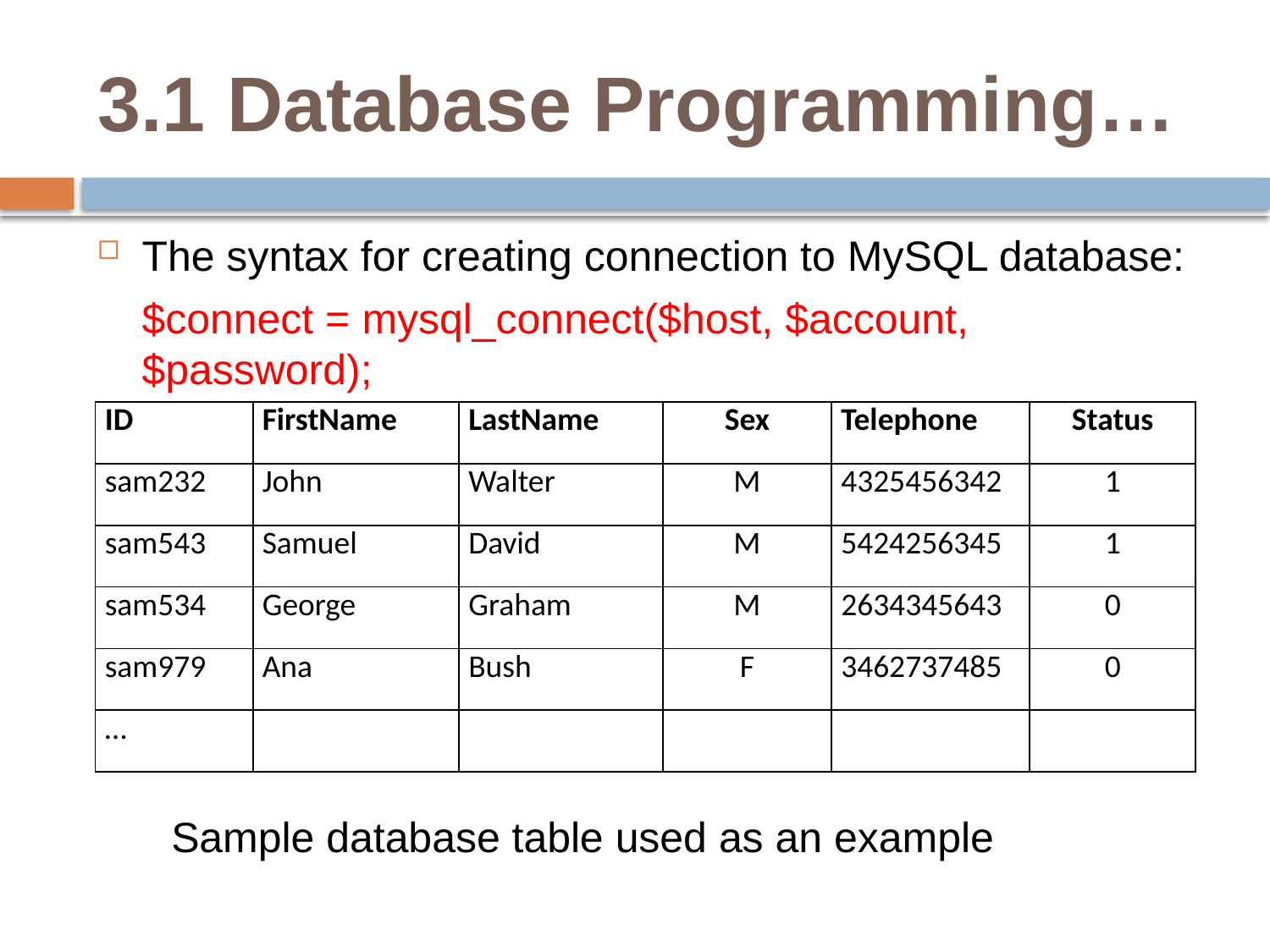

# 3.1 Database Programming…
The syntax for creating connection to MySQL database:
	$connect = mysql_connect($host, $account, $password);
| ID | FirstName | LastName | Sex | Telephone | Status |
| --- | --- | --- | --- | --- | --- |
| sam232 | John | Walter | M | 4325456342 | 1 |
| sam543 | Samuel | David | M | 5424256345 | 1 |
| sam534 | George | Graham | M | 2634345643 | 0 |
| sam979 | Ana | Bush | F | 3462737485 | 0 |
| … |  |  |  |  |  |
Sample database table used as an example